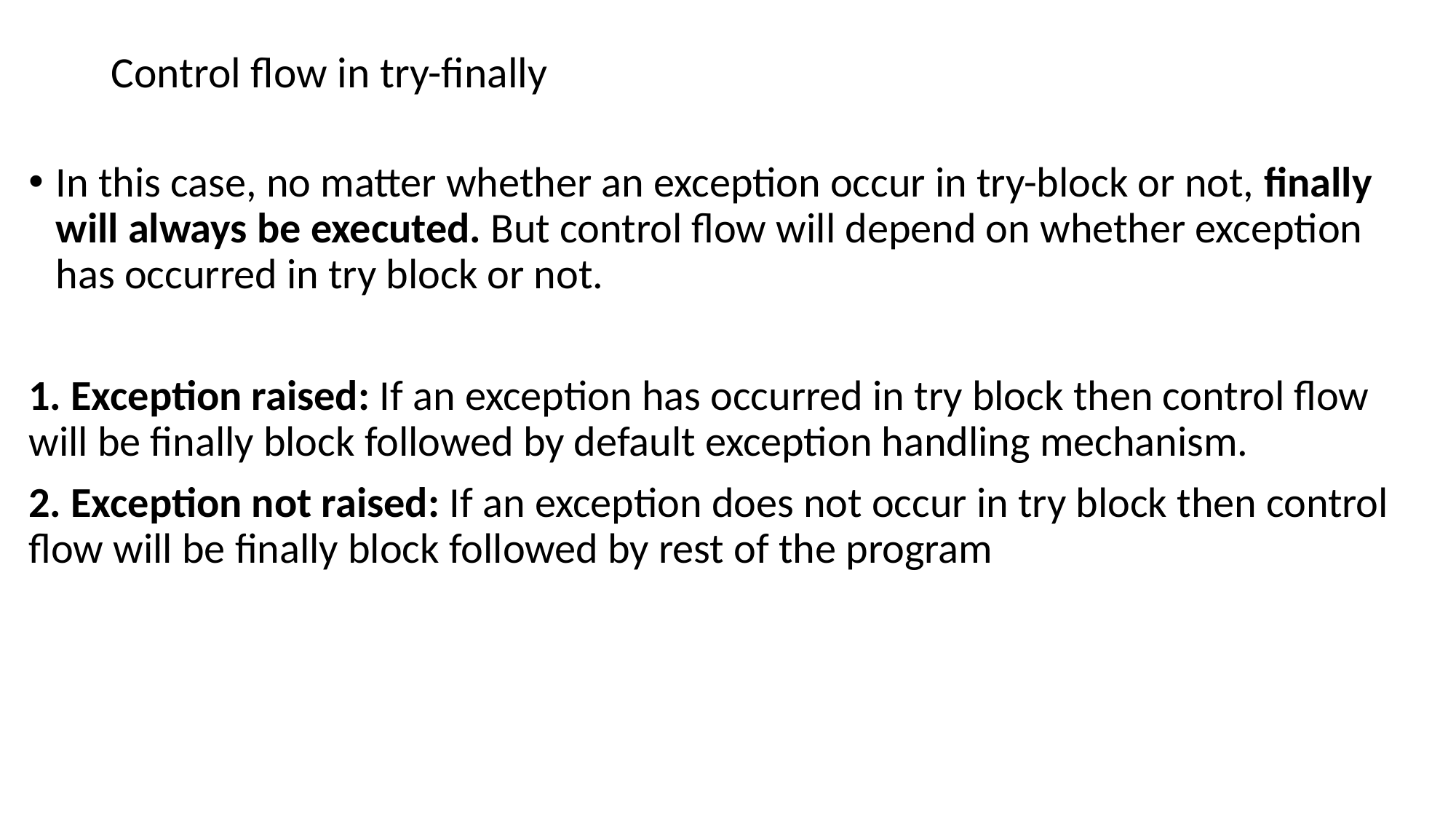

# Control flow in try-finally
In this case, no matter whether an exception occur in try-block or not, finally will always be executed. But control flow will depend on whether exception has occurred in try block or not.

1. Exception raised: If an exception has occurred in try block then control flow will be finally block followed by default exception handling mechanism.
2. Exception not raised: If an exception does not occur in try block then control flow will be finally block followed by rest of the program